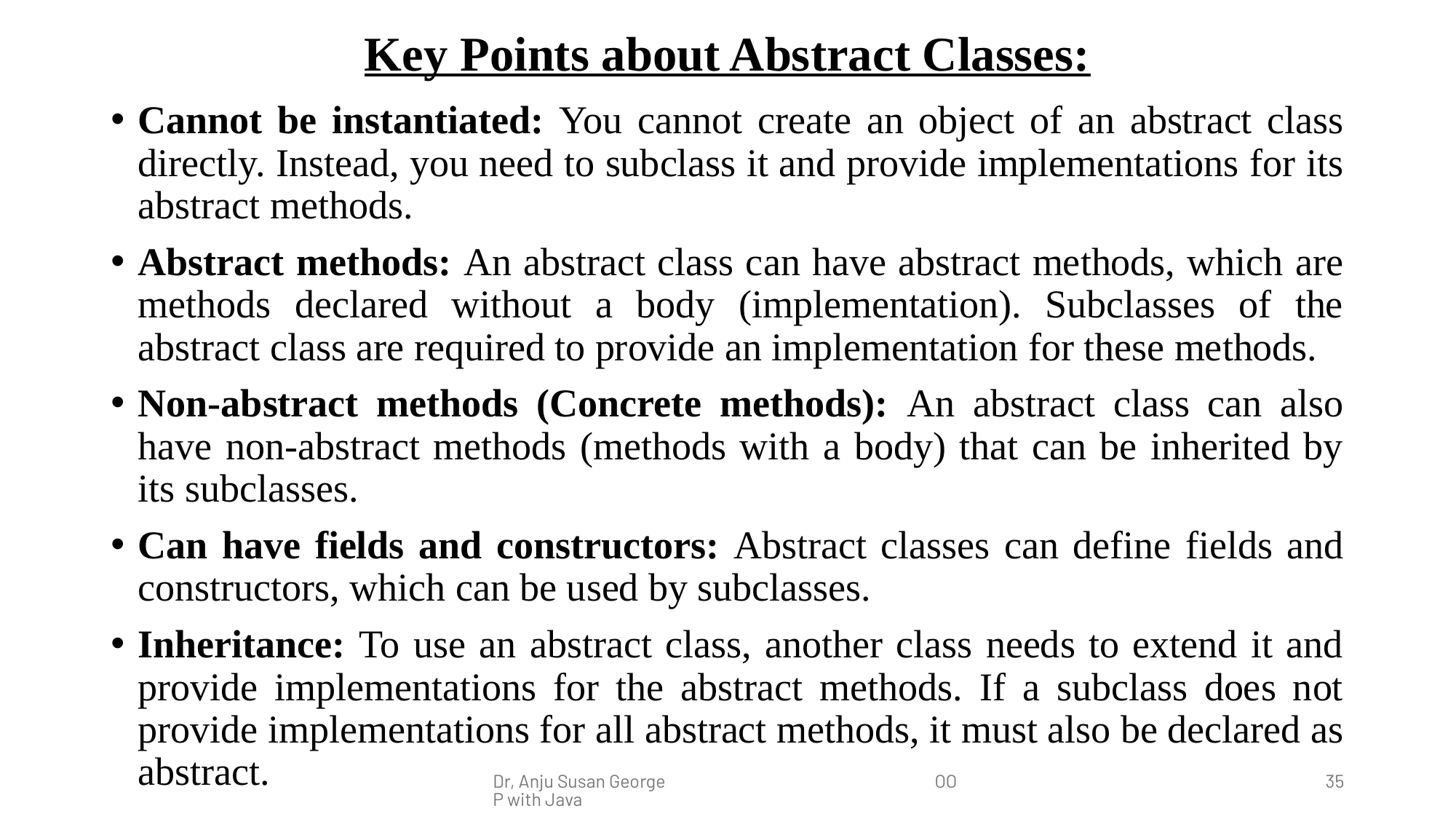

# Key Points about Abstract Classes:
Cannot be instantiated: You cannot create an object of an abstract class directly. Instead, you need to subclass it and provide implementations for its abstract methods.
Abstract methods: An abstract class can have abstract methods, which are methods declared without a body (implementation). Subclasses of the abstract class are required to provide an implementation for these methods.
Non-abstract methods (Concrete methods): An abstract class can also have non-abstract methods (methods with a body) that can be inherited by its subclasses.
Can have fields and constructors: Abstract classes can define fields and constructors, which can be used by subclasses.
Inheritance: To use an abstract class, another class needs to extend it and provide implementations for the abstract methods. If a subclass does not provide implementations for all abstract methods, it must also be declared as abstract.

Dr, Anju Susan George                                                                          OOP with Java
35